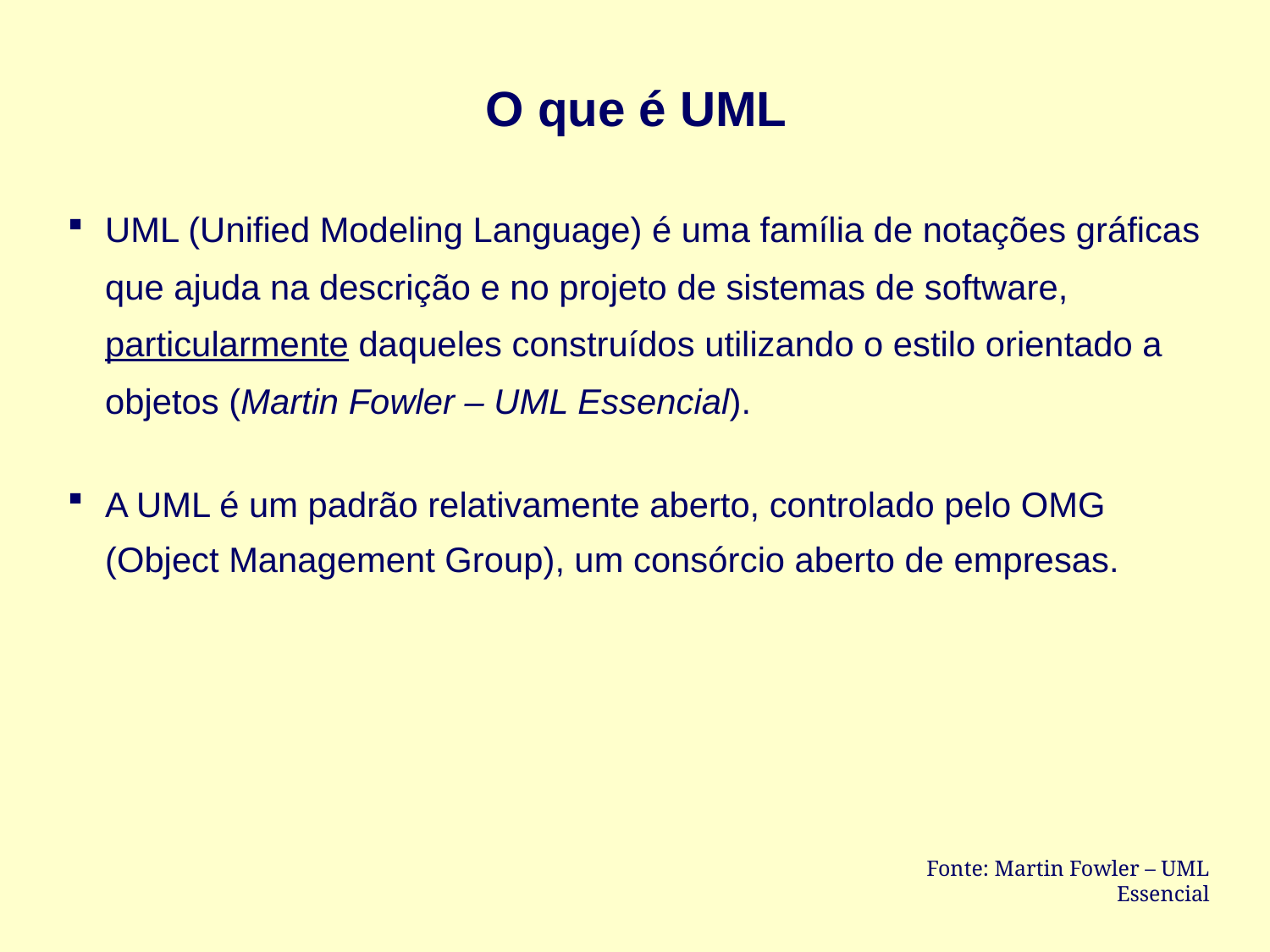

O que é UML
UML (Unified Modeling Language) é uma família de notações gráficas que ajuda na descrição e no projeto de sistemas de software, particularmente daqueles construídos utilizando o estilo orientado a objetos (Martin Fowler – UML Essencial).

A UML é um padrão relativamente aberto, controlado pelo OMG (Object Management Group), um consórcio aberto de empresas.

Fonte: Martin Fowler – UML Essencial